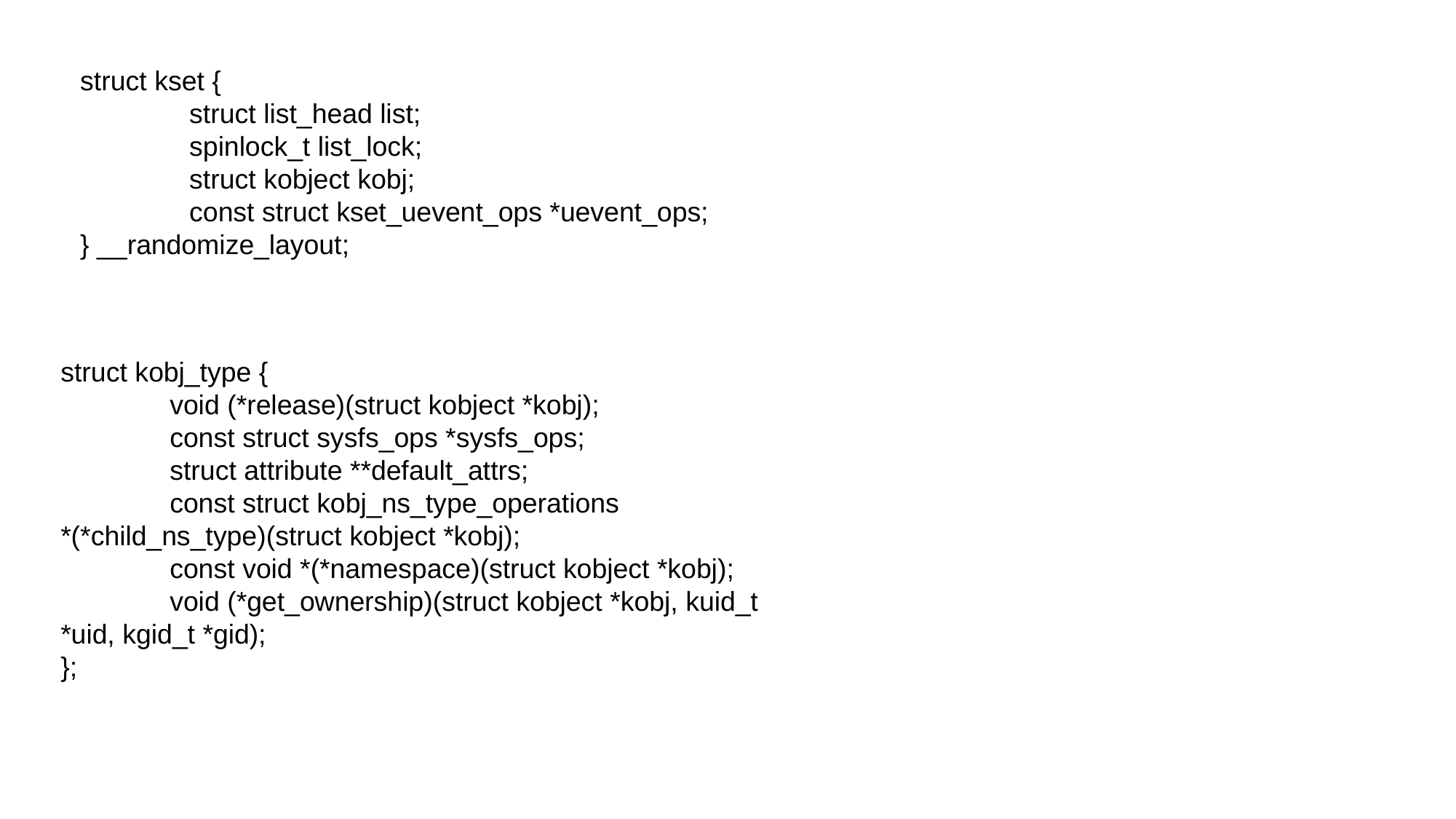

struct kset {
	struct list_head list;
	spinlock_t list_lock;
	struct kobject kobj;
	const struct kset_uevent_ops *uevent_ops;
} __randomize_layout;
struct kobj_type {
	void (*release)(struct kobject *kobj);
	const struct sysfs_ops *sysfs_ops;
	struct attribute **default_attrs;
	const struct kobj_ns_type_operations *(*child_ns_type)(struct kobject *kobj);
	const void *(*namespace)(struct kobject *kobj);
	void (*get_ownership)(struct kobject *kobj, kuid_t *uid, kgid_t *gid);
};